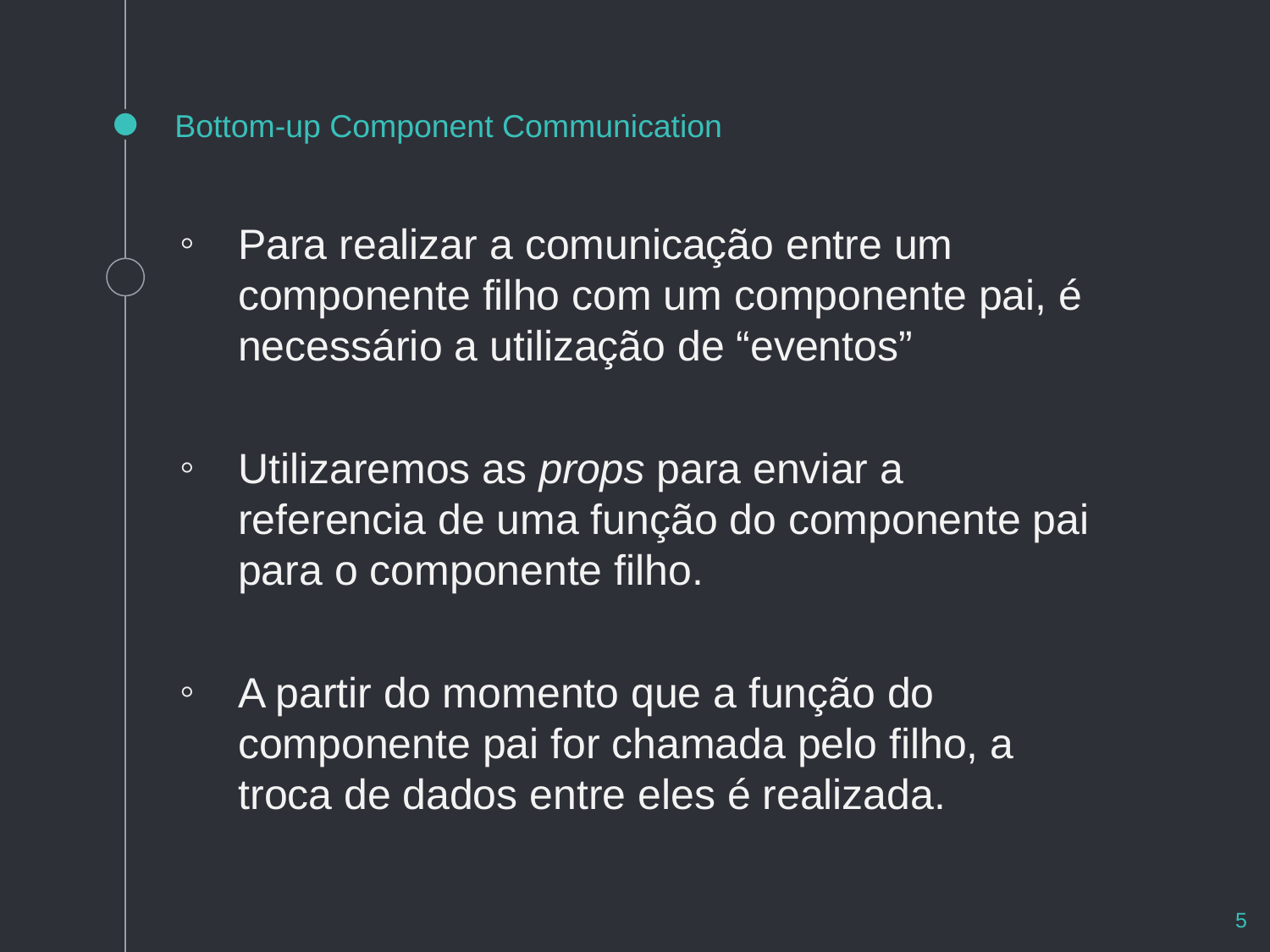

# Bottom-up Component Communication
Para realizar a comunicação entre um componente filho com um componente pai, é necessário a utilização de “eventos”

Utilizaremos as props para enviar a referencia de uma função do componente pai para o componente filho.

A partir do momento que a função do componente pai for chamada pelo filho, a troca de dados entre eles é realizada.
5